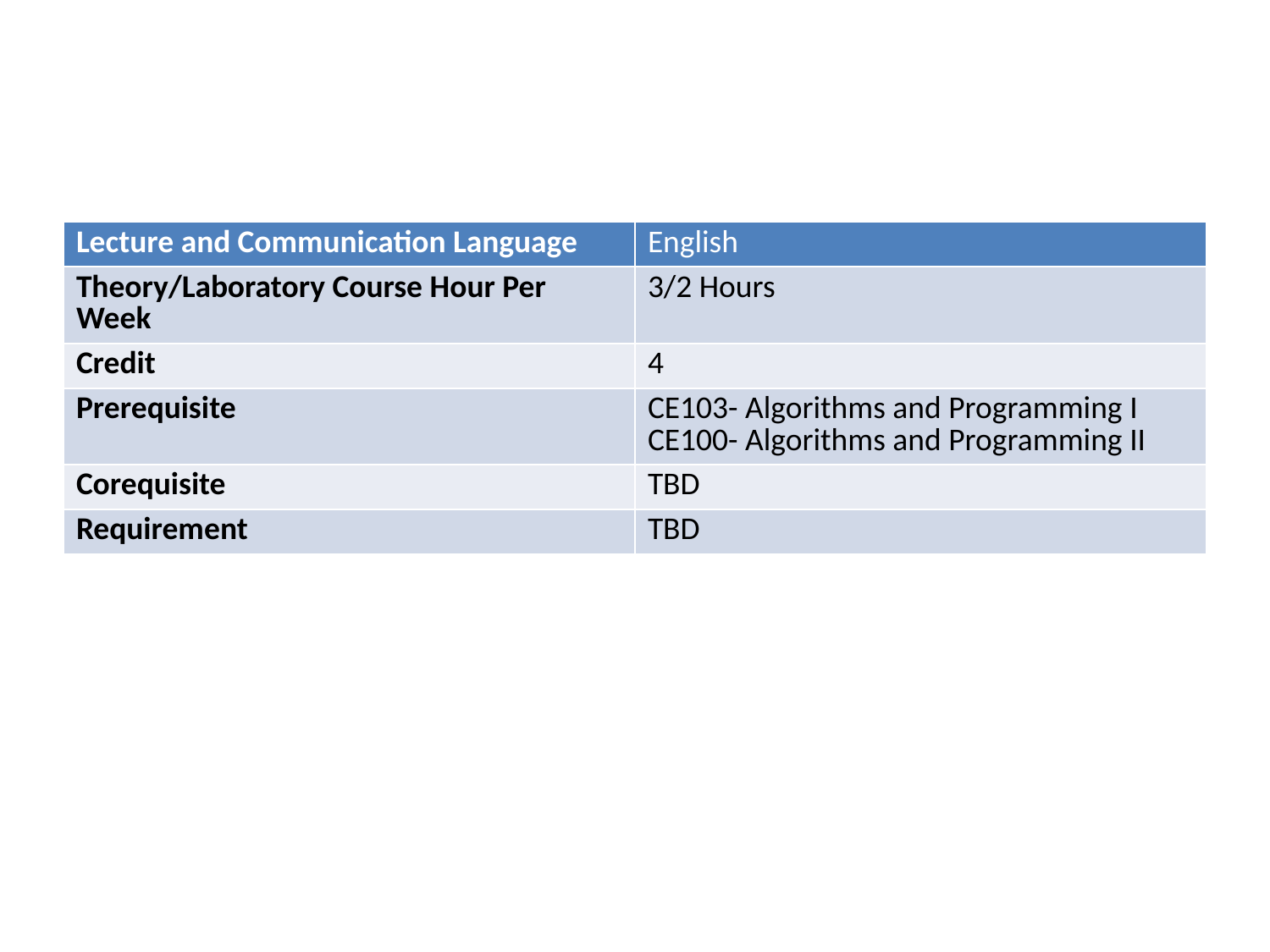

| Lecture and Communication Language | English |
| --- | --- |
| Theory/Laboratory Course Hour Per Week | 3/2 Hours |
| Credit | 4 |
| Prerequisite | CE103- Algorithms and Programming I CE100- Algorithms and Programming II |
| Corequisite | TBD |
| Requirement | TBD |